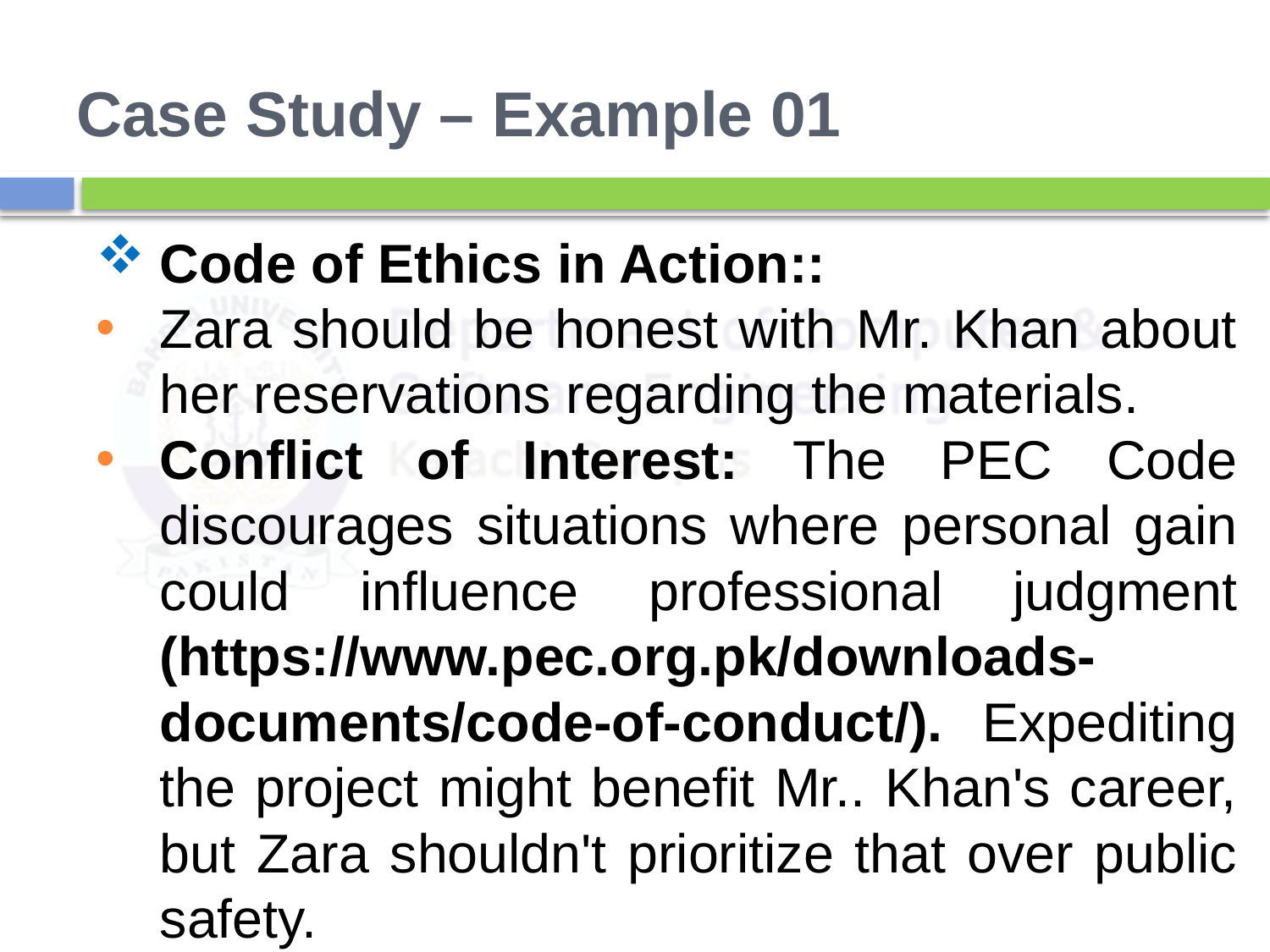

# Case Study – Example 01
Code of Ethics in Action::
Zara should be honest with Mr. Khan about her reservations regarding the materials.
Conflict of Interest: The PEC Code discourages situations where personal gain could influence professional judgment (https://www.pec.org.pk/downloads-documents/code-of-conduct/). Expediting the project might benefit Mr.. Khan's career, but Zara shouldn't prioritize that over public safety.